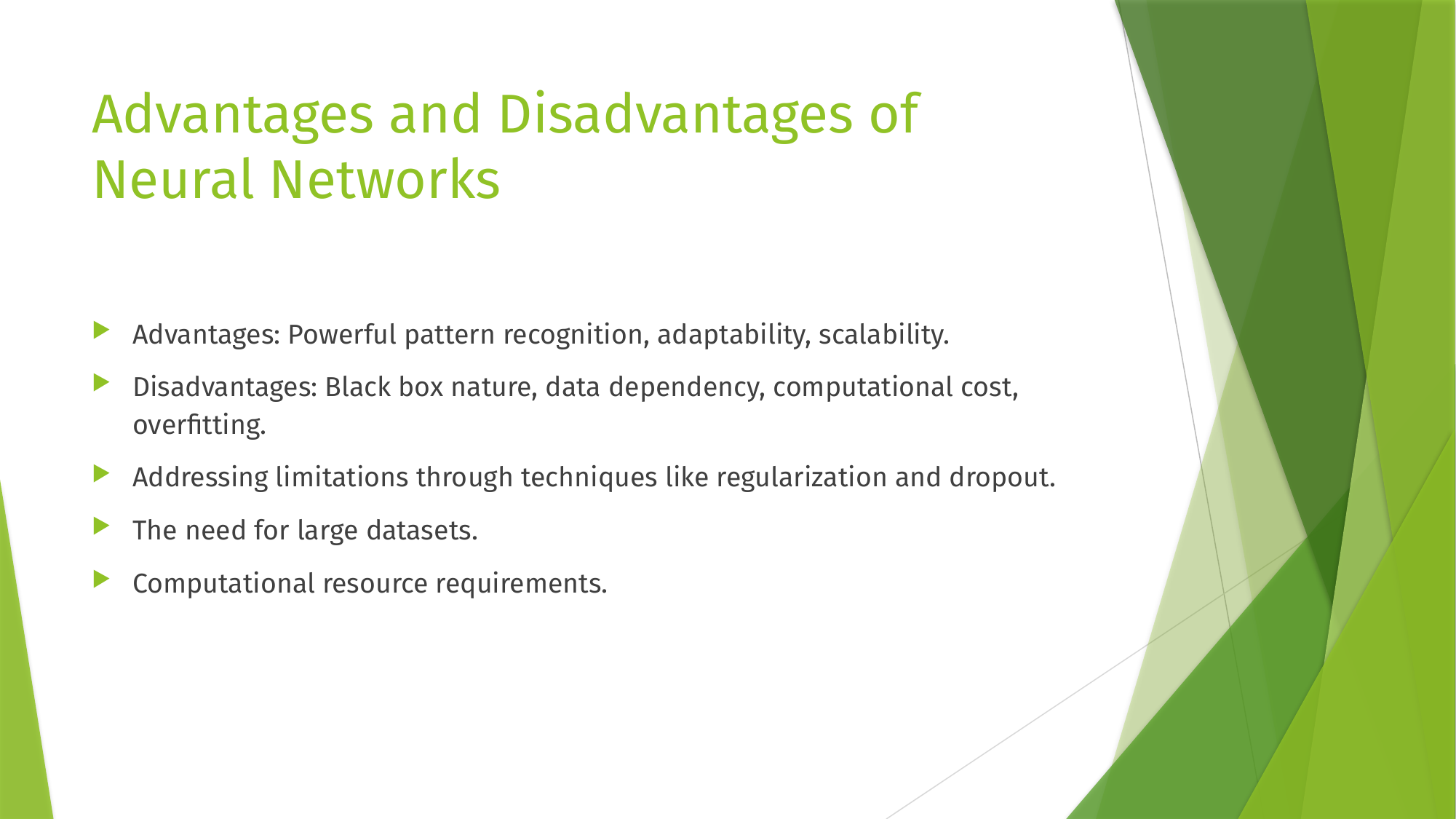

# Advantages and Disadvantages of Neural Networks

Advantages: Powerful pattern recognition, adaptability, scalability.
Disadvantages: Black box nature, data dependency, computational cost, overfitting.
Addressing limitations through techniques like regularization and dropout.
The need for large datasets.
Computational resource requirements.